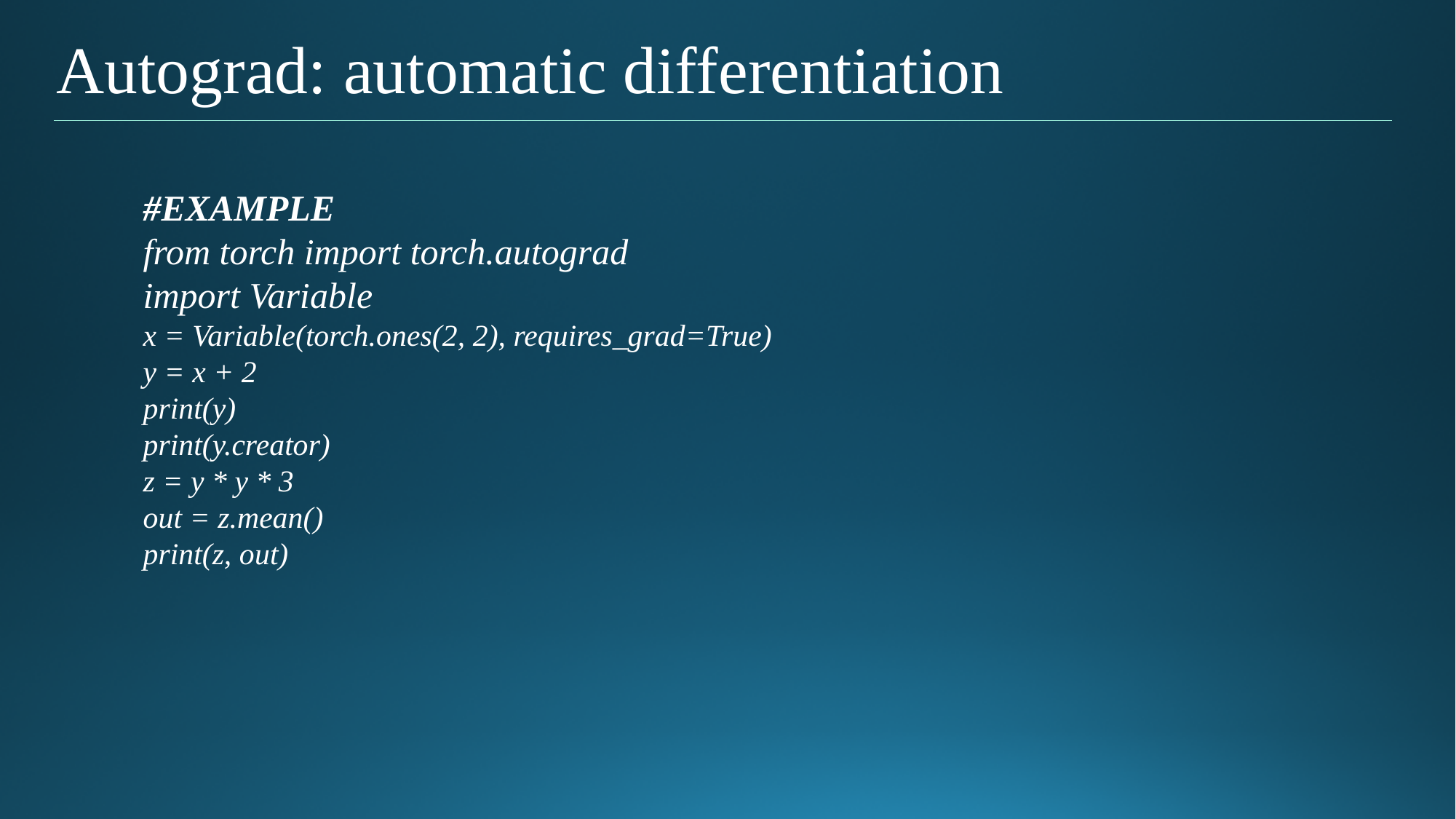

# Autograd: automatic differentiation
#EXAMPLE
from torch import torch.autograd
import Variable
x = Variable(torch.ones(2, 2), requires_grad=True)
y = x + 2
print(y)
print(y.creator)
z = y * y * 3
out = z.mean()
print(z, out)